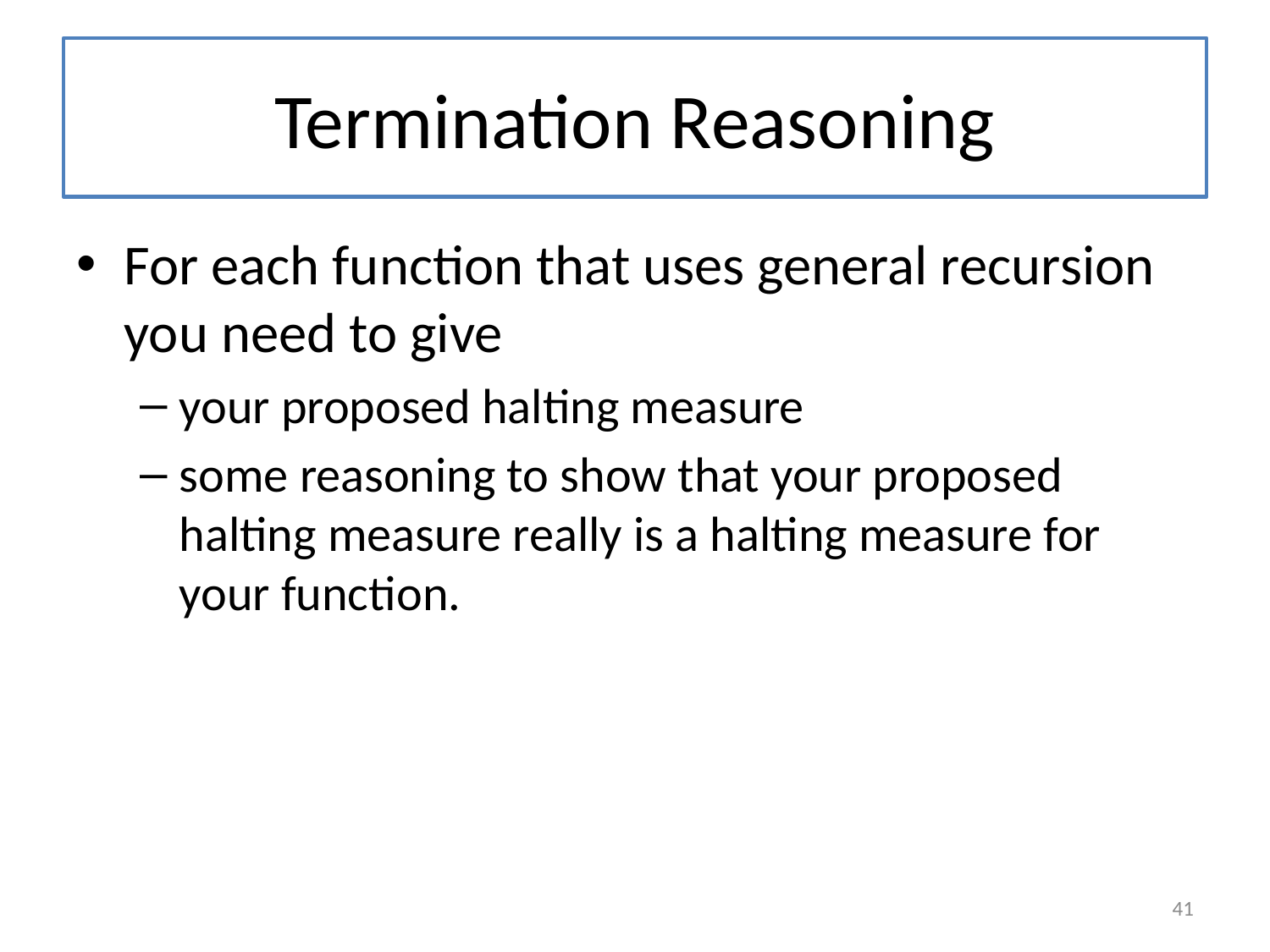

# Termination Reasoning
For each function that uses general recursion you need to give
your proposed halting measure
some reasoning to show that your proposed halting measure really is a halting measure for your function.
41